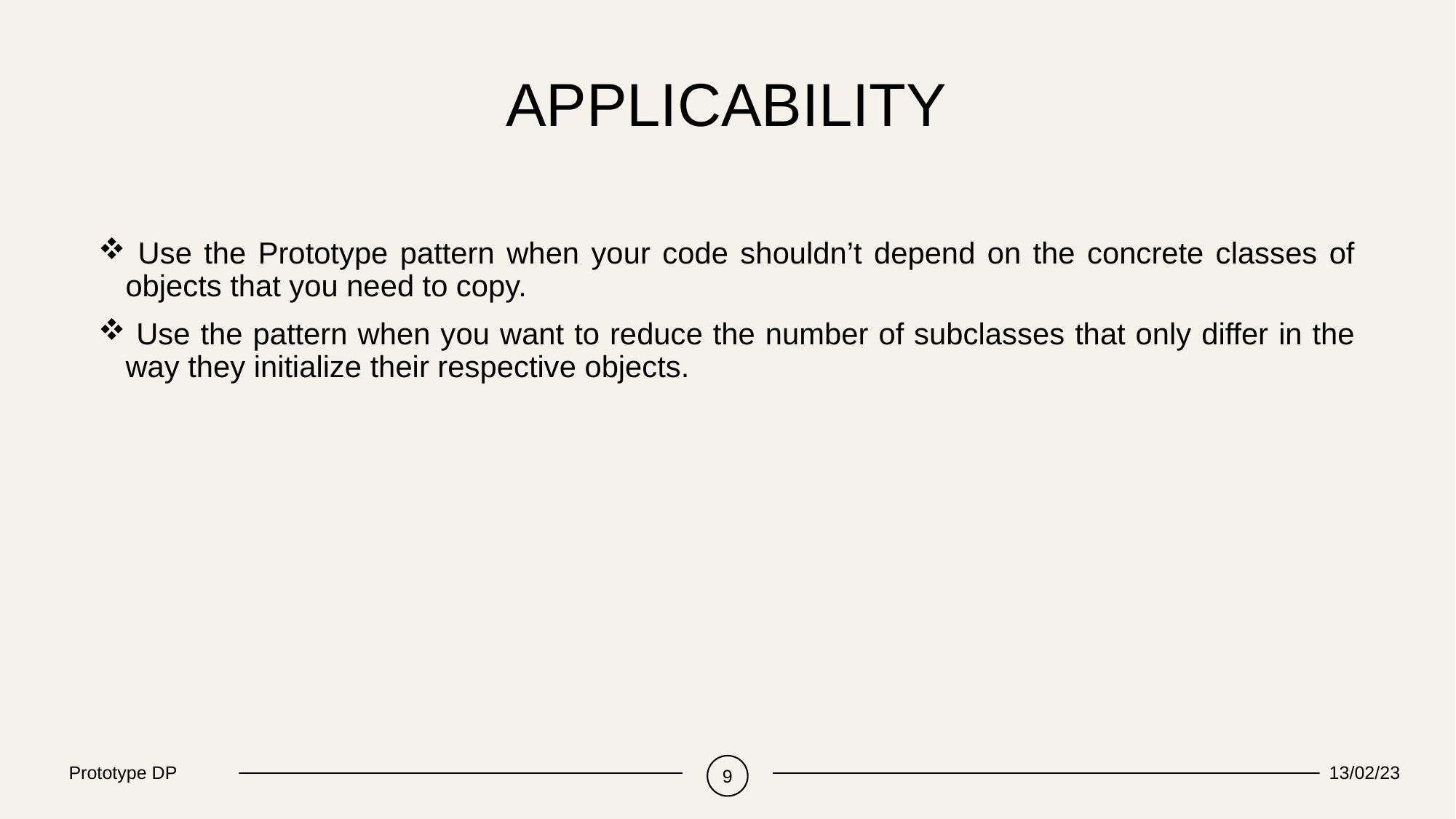

# Applicability
 Use the Prototype pattern when your code shouldn’t depend on the concrete classes of objects that you need to copy.
 Use the pattern when you want to reduce the number of subclasses that only differ in the way they initialize their respective objects.
Prototype DP
9
13/02/23